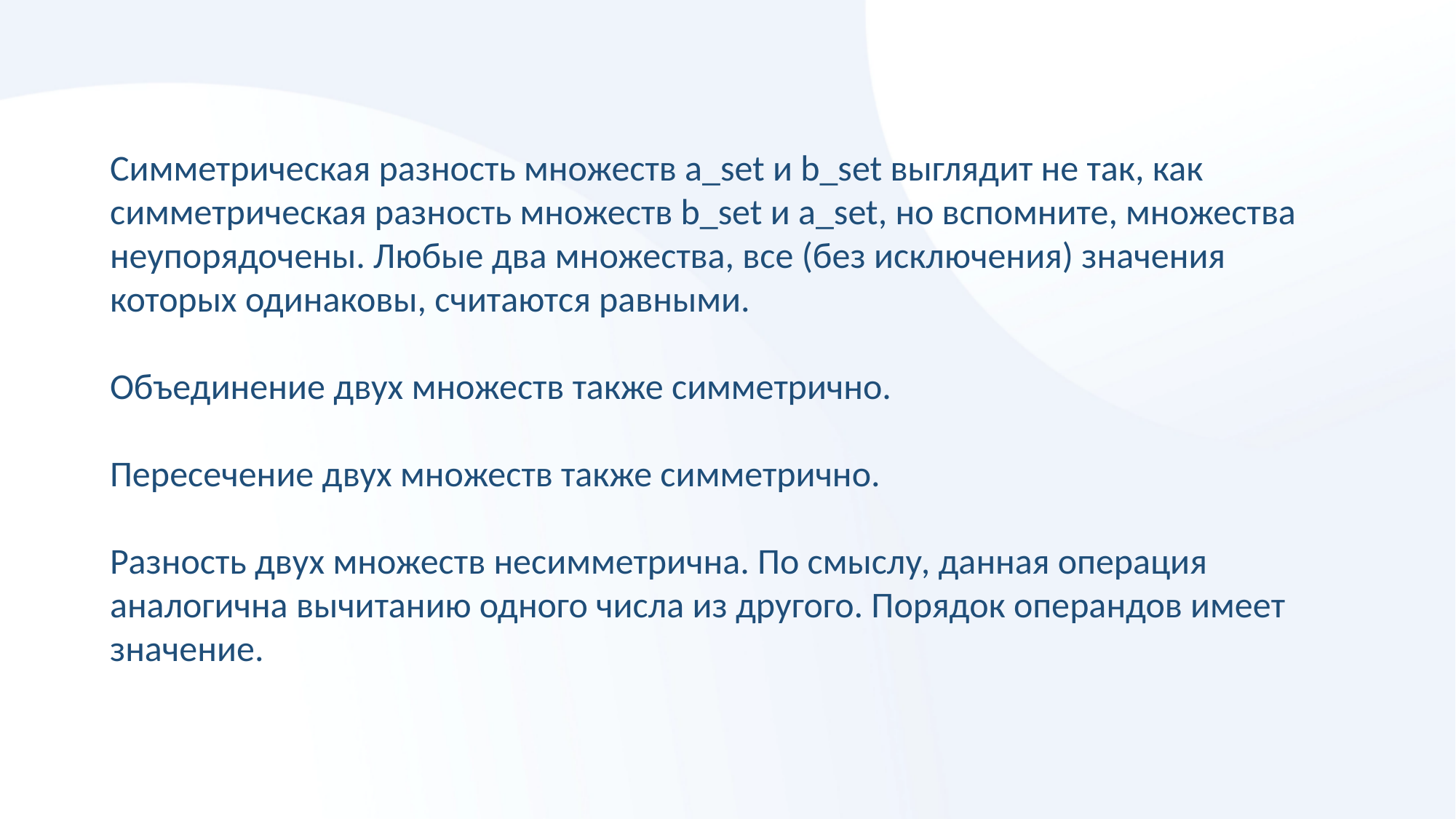

Симметрическая разность множеств a_set и b_set выглядит не так, как симметрическая разность множеств b_set и a_set, но вспомните, множества неупорядочены. Любые два множества, все (без исключения) значения которых одинаковы, считаются равными.

Объединение двух множеств также симметрично.

Пересечение двух множеств также симметрично.

Разность двух множеств несимметрична. По смыслу, данная операция аналогична вычитанию одного числа из другого. Порядок операндов имеет значение.